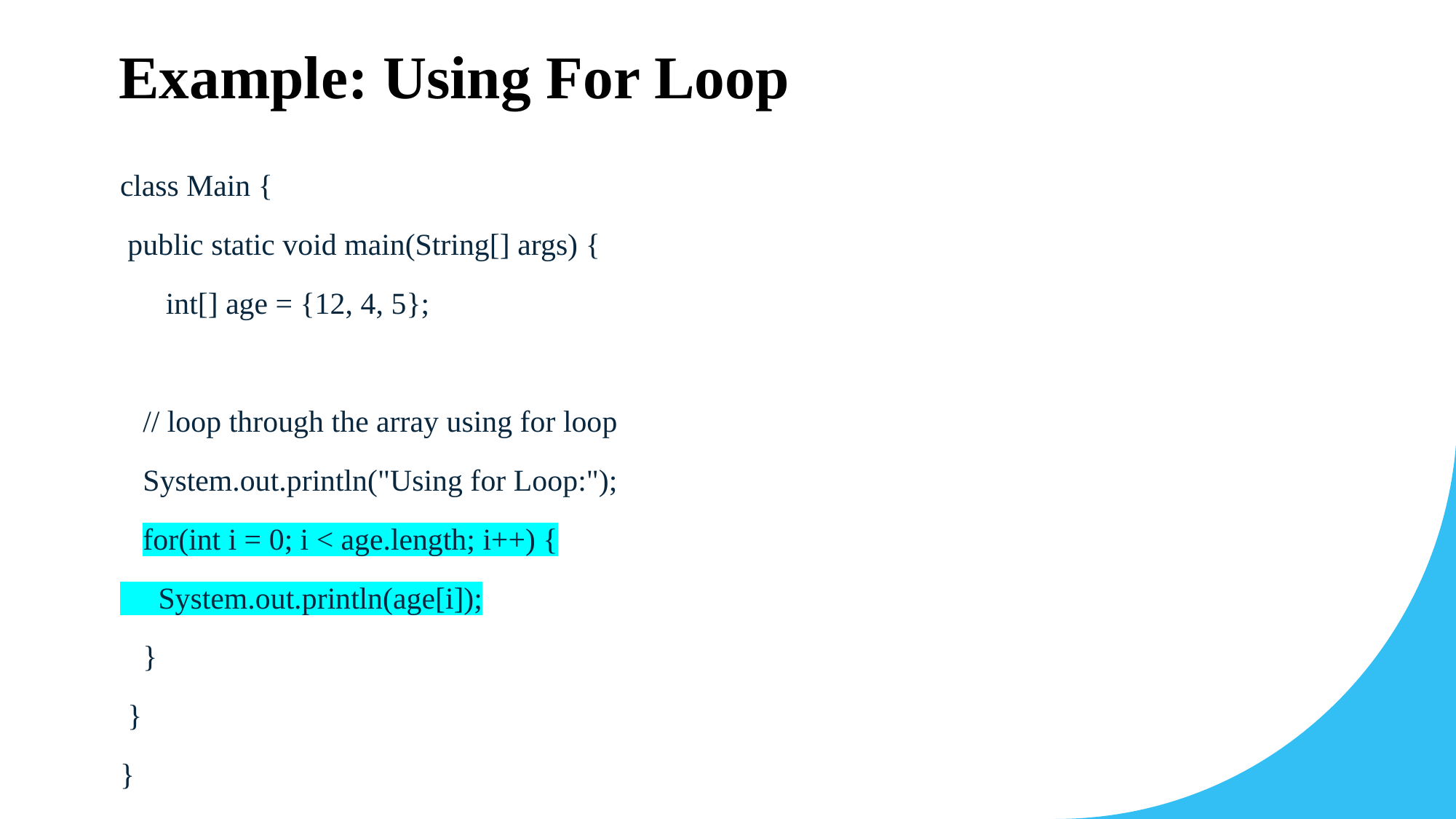

# Example: Using For Loop
class Main {
 public static void main(String[] args) {
      int[] age = {12, 4, 5};

   // loop through the array using for loop
   System.out.println("Using for Loop:");
   for(int i = 0; i < age.length; i++) {
     System.out.println(age[i]);
   }
 }
}